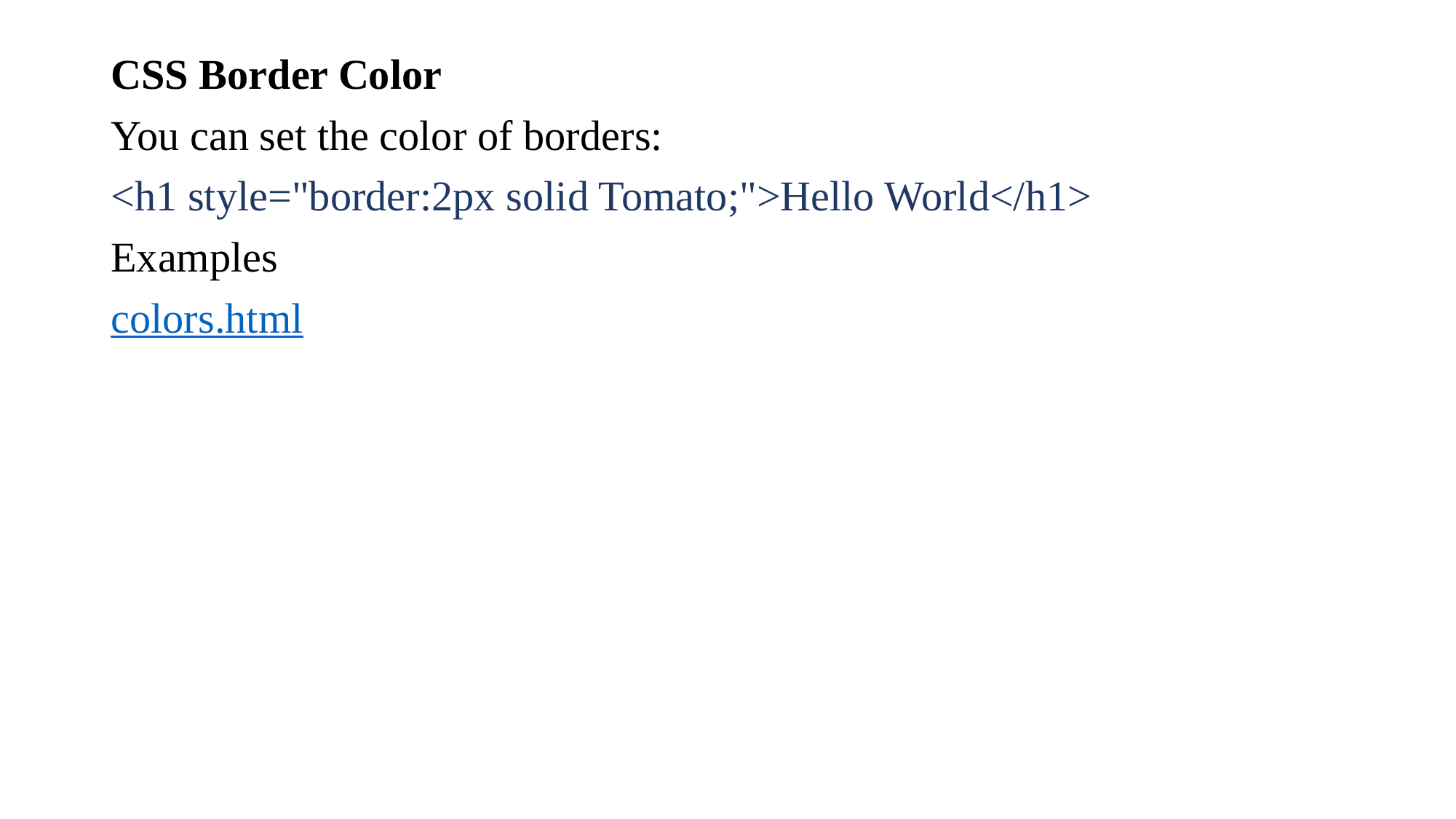

# CSS Border Color
You can set the color of borders:
<h1 style="border:2px solid Tomato;">Hello World</h1>
Examples
colors.html